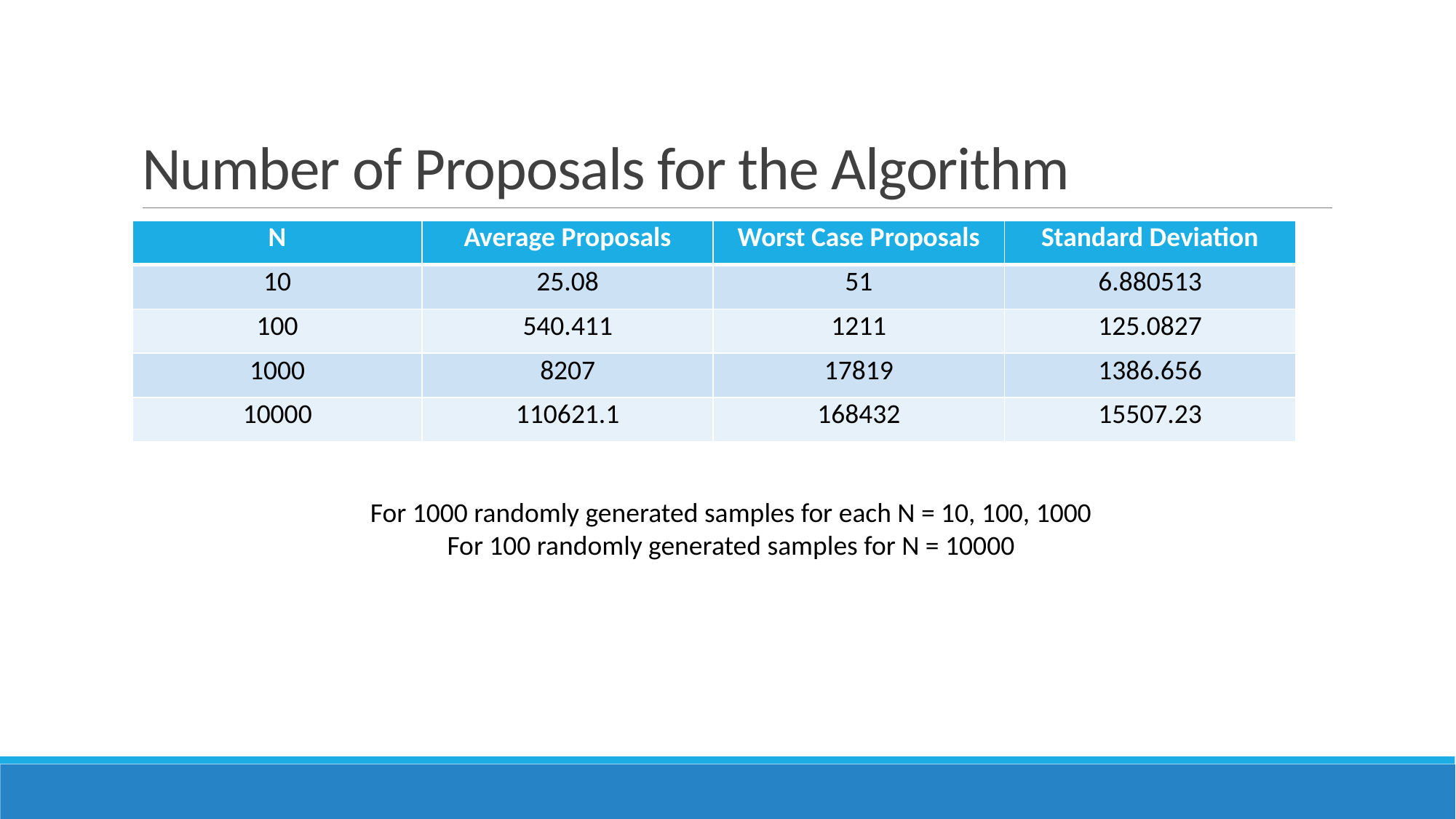

# Number of Proposals for the Algorithm
| N | Average Proposals | Worst Case Proposals | Standard Deviation |
| --- | --- | --- | --- |
| 10 | 25.08 | 51 | 6.880513 |
| 100 | 540.411 | 1211 | 125.0827 |
| 1000 | 8207 | 17819 | 1386.656 |
| 10000 | 110621.1 | 168432 | 15507.23 |
For 1000 randomly generated samples for each N = 10, 100, 1000
For 100 randomly generated samples for N = 10000